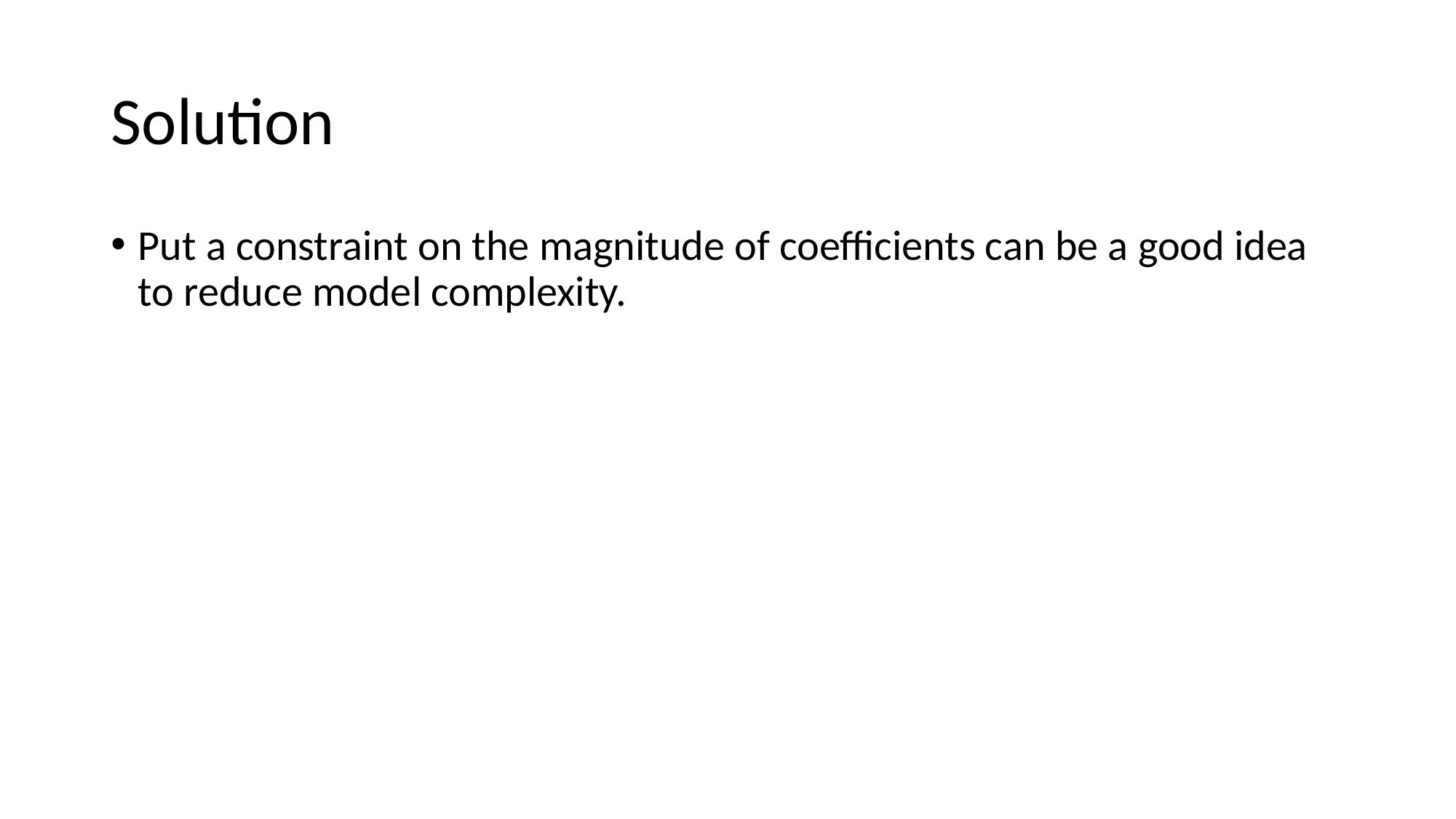

# Solution
Put a constraint on the magnitude of coefficients can be a good idea to reduce model complexity.